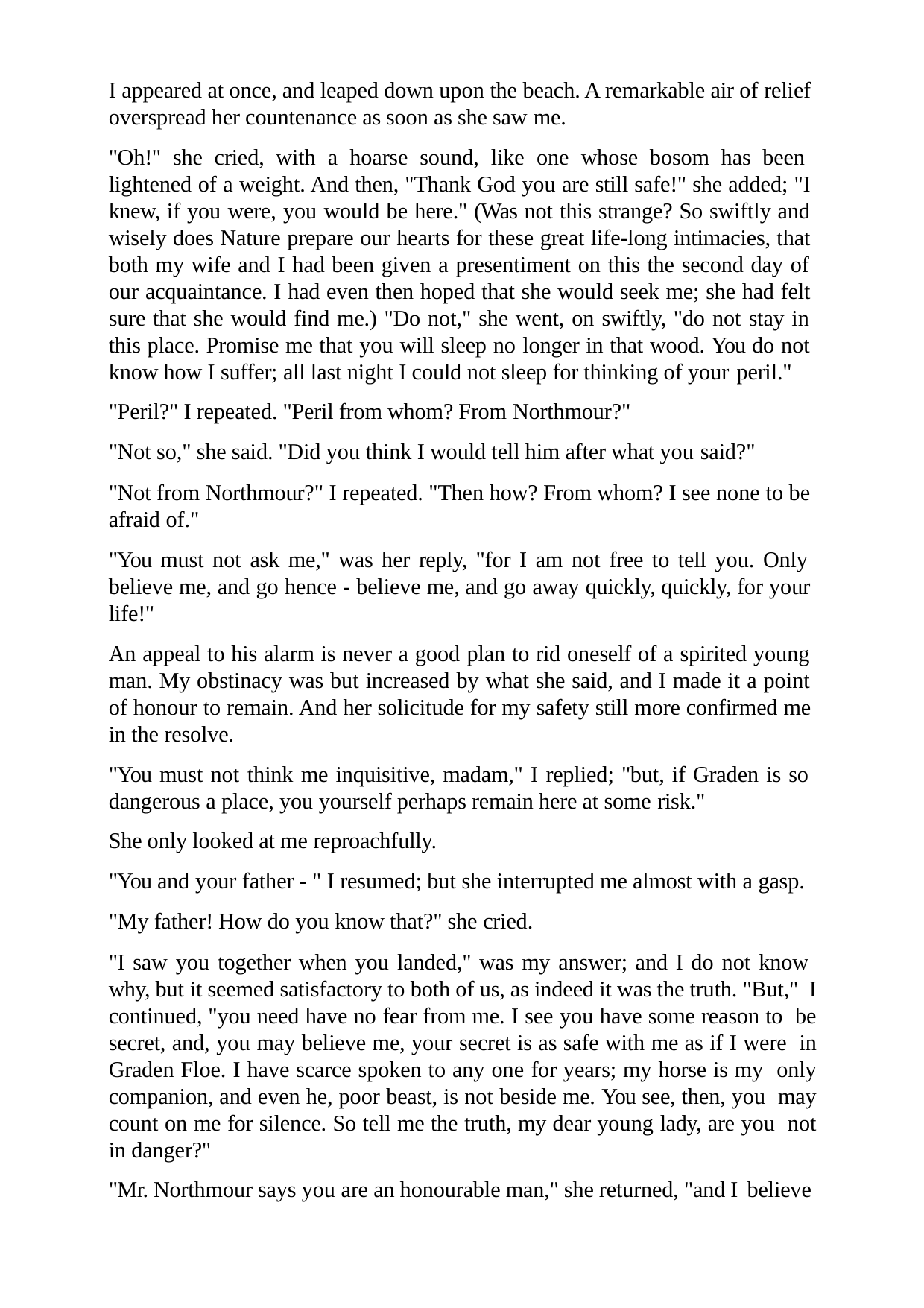

I appeared at once, and leaped down upon the beach. A remarkable air of relief  overspread her countenance as soon as she saw me.
"Oh!" she cried, with a hoarse sound, like one whose bosom has been  lightened of a weight. And then, "Thank God you are still safe!" she added; "I  knew, if you were, you would be here." (Was not this strange? So swiftly and  wisely does Nature prepare our hearts for these great life-long intimacies, that  both my wife and I had been given a presentiment on this the second day of  our acquaintance. I had even then hoped that she would seek me; she had felt  sure that she would find me.) "Do not," she went, on swiftly, "do not stay in  this place. Promise me that you will sleep no longer in that wood. You do not  know how I suffer; all last night I could not sleep for thinking of your peril."
"Peril?" I repeated. "Peril from whom? From Northmour?"
"Not so," she said. "Did you think I would tell him after what you said?"
"Not from Northmour?" I repeated. "Then how? From whom? I see none to be  afraid of."
"You must not ask me," was her reply, "for I am not free to tell you. Only  believe me, and go hence - believe me, and go away quickly, quickly, for your  life!"
An appeal to his alarm is never a good plan to rid oneself of a spirited young  man. My obstinacy was but increased by what she said, and I made it a point  of honour to remain. And her solicitude for my safety still more confirmed me  in the resolve.
"You must not think me inquisitive, madam," I replied; "but, if Graden is so  dangerous a place, you yourself perhaps remain here at some risk."
She only looked at me reproachfully.
"You and your father - " I resumed; but she interrupted me almost with a gasp.  "My father! How do you know that?" she cried.
"I saw you together when you landed," was my answer; and I do not know  why, but it seemed satisfactory to both of us, as indeed it was the truth. "But,"  I continued, "you need have no fear from me. I see you have some reason to  be secret, and, you may believe me, your secret is as safe with me as if I were  in Graden Floe. I have scarce spoken to any one for years; my horse is my  only companion, and even he, poor beast, is not beside me. You see, then, you  may count on me for silence. So tell me the truth, my dear young lady, are you  not in danger?"
"Mr. Northmour says you are an honourable man," she returned, "and I believe